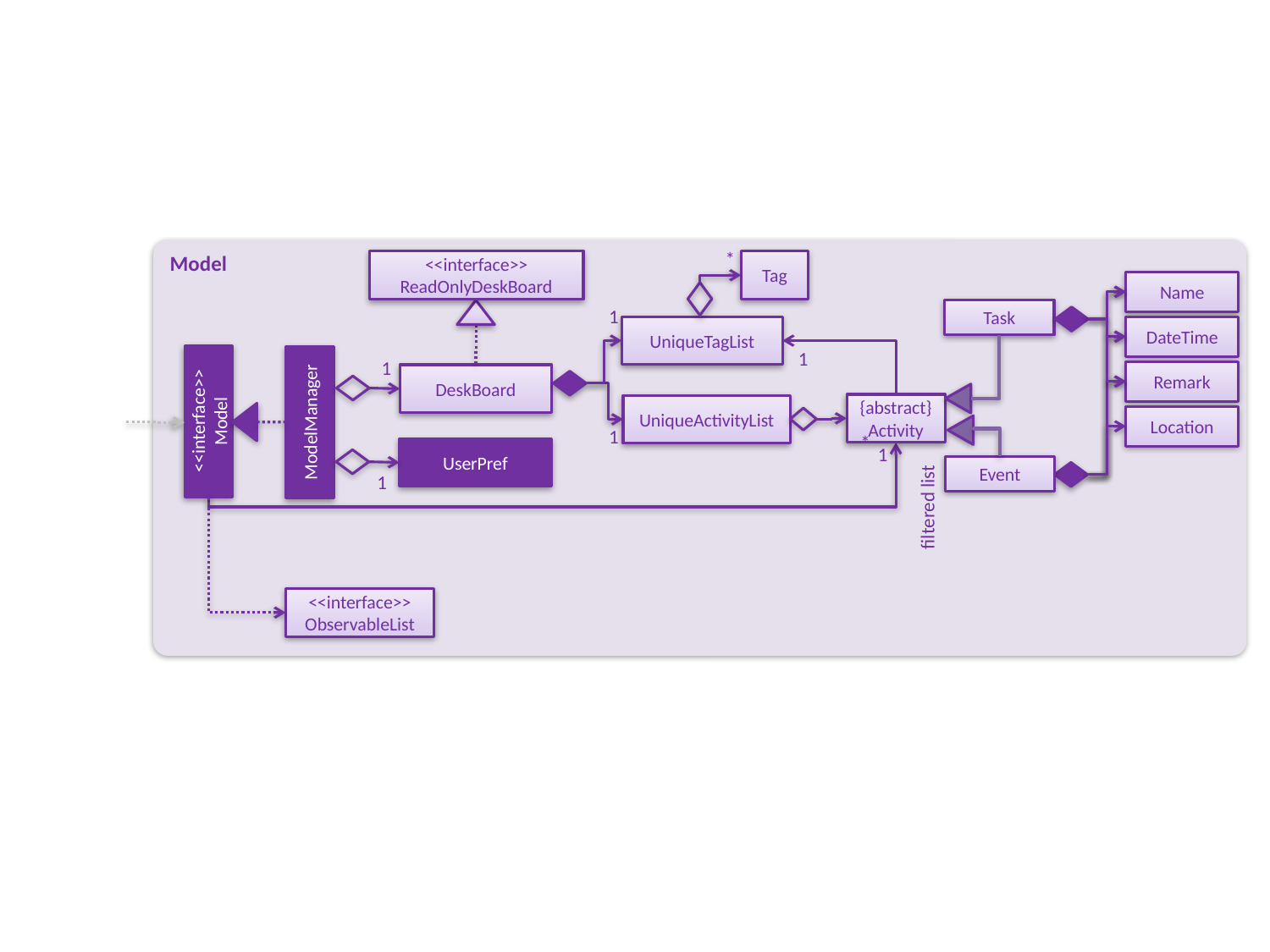

Model
*
<<interface>>
ReadOnlyDeskBoard
Tag
Name

Task
1

UniqueTagList
DateTime
1
1
Remark
DeskBoard

{abstract}
Activity
UniqueActivityList
<<interface>>
Model
ModelManager
Location

1
*
UserPref
1

Event

1
filtered list
<<interface>>
ObservableList